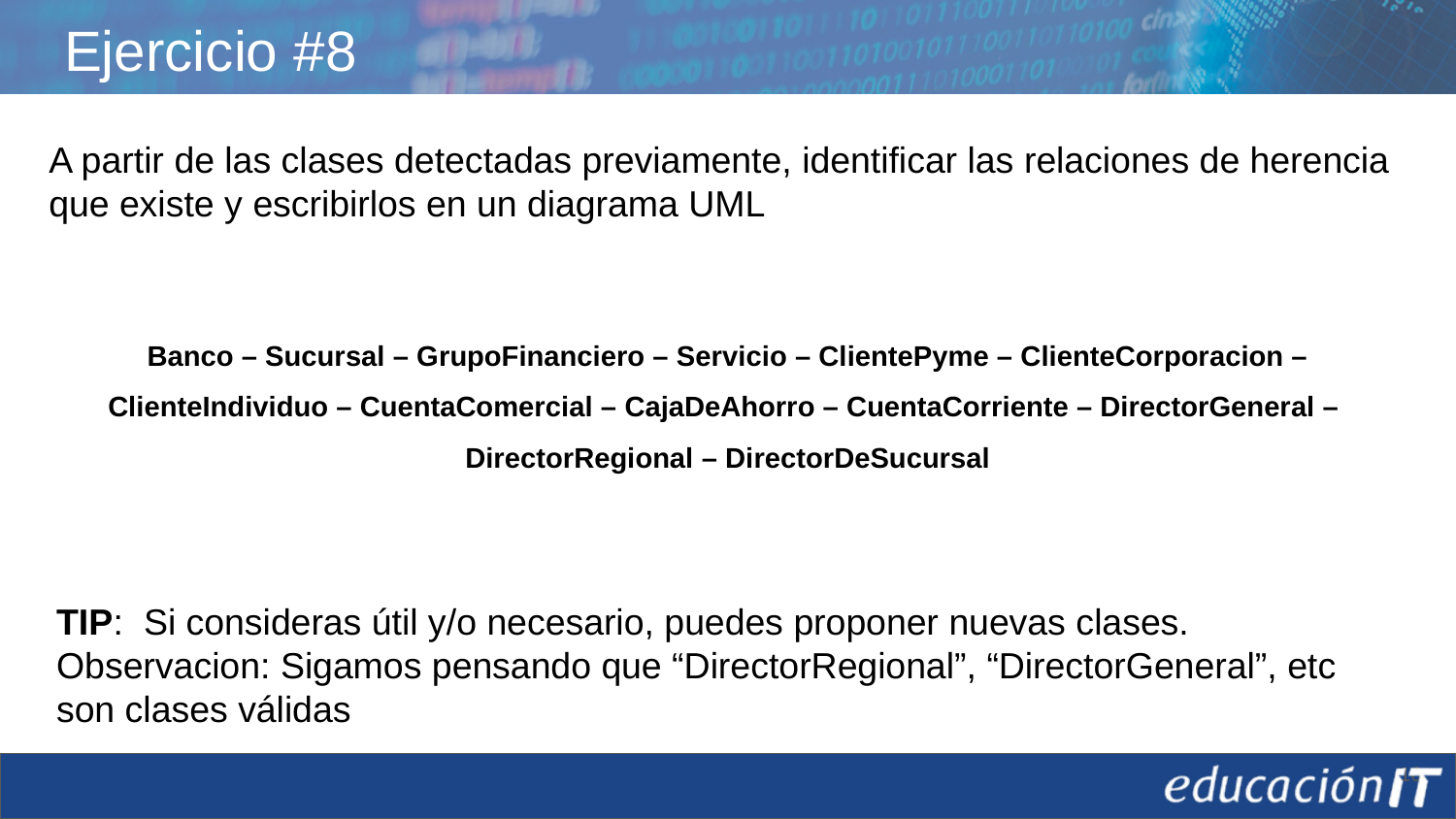

# Ejercicio #8
A partir de las clases detectadas previamente, identificar las relaciones de herencia que existe y escribirlos en un diagrama UML
Banco – Sucursal – GrupoFinanciero – Servicio – ClientePyme – ClienteCorporacion – ClienteIndividuo – CuentaComercial – CajaDeAhorro – CuentaCorriente – DirectorGeneral –  DirectorRegional – DirectorDeSucursal
TIP:  Si consideras útil y/o necesario, puedes proponer nuevas clases.
Observacion: Sigamos pensando que “DirectorRegional”, “DirectorGeneral”, etc son clases válidas